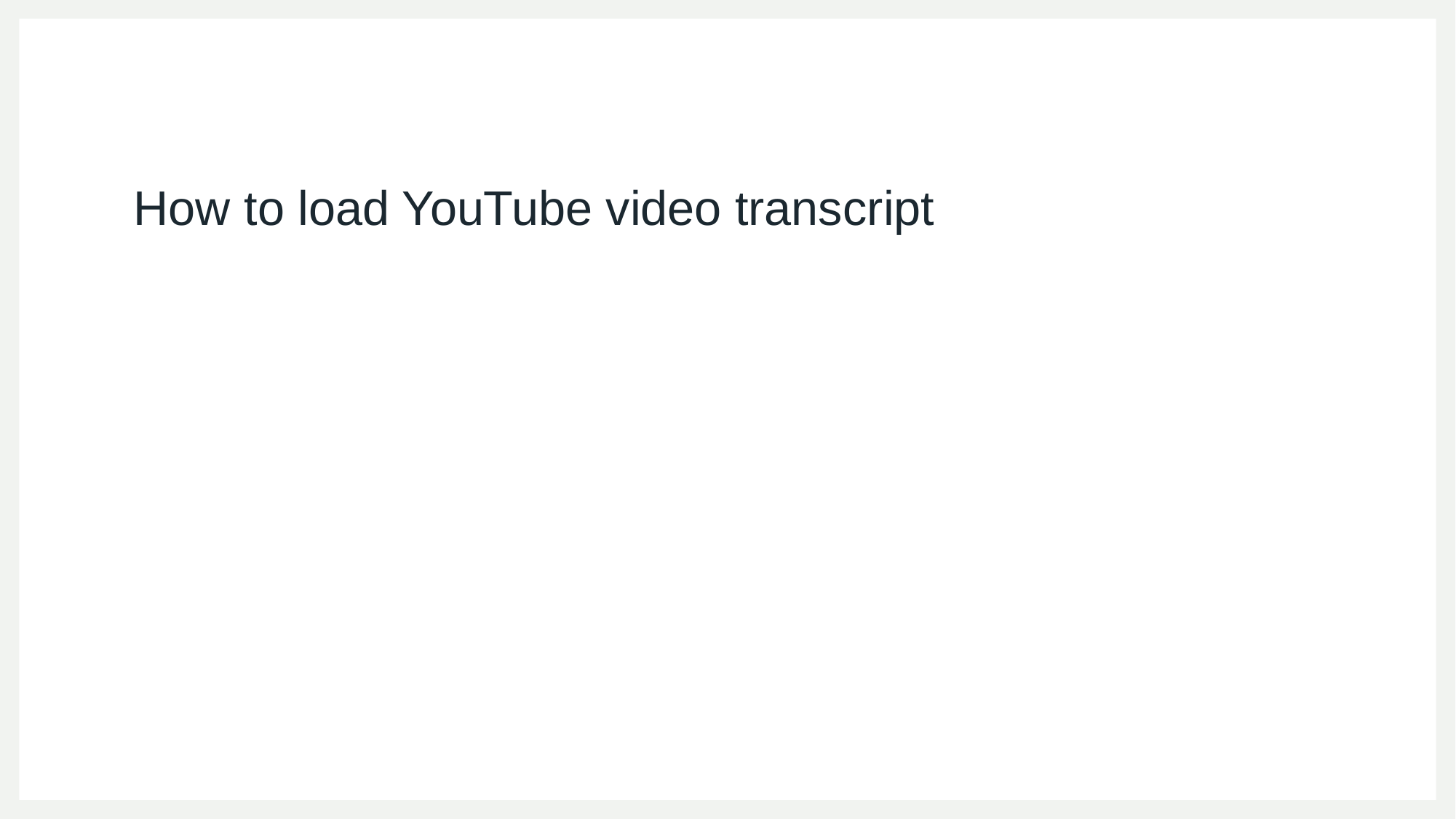

# How to load YouTube video transcript